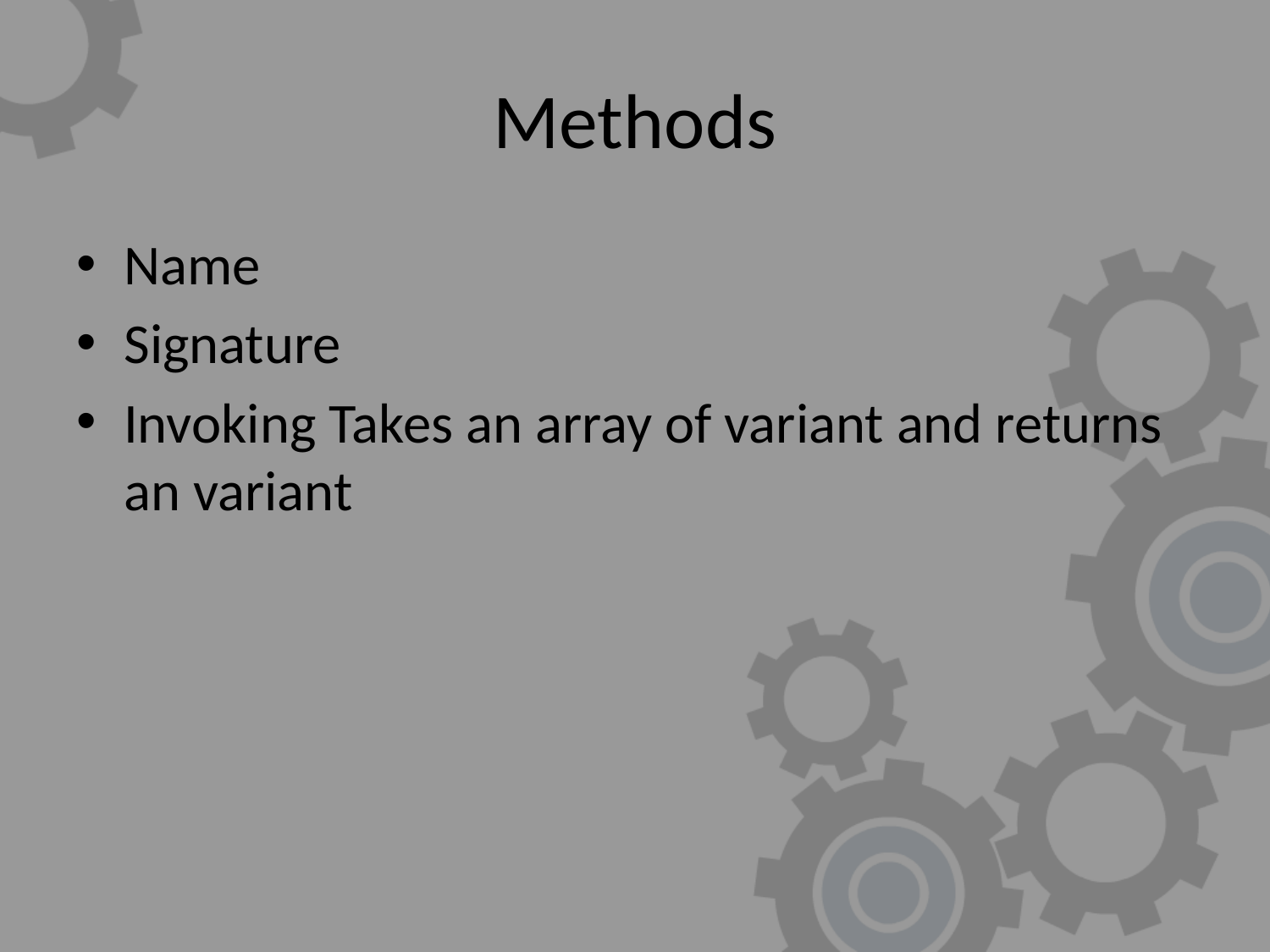

# Methods
Name
Signature
Invoking Takes an array of variant and returns an variant